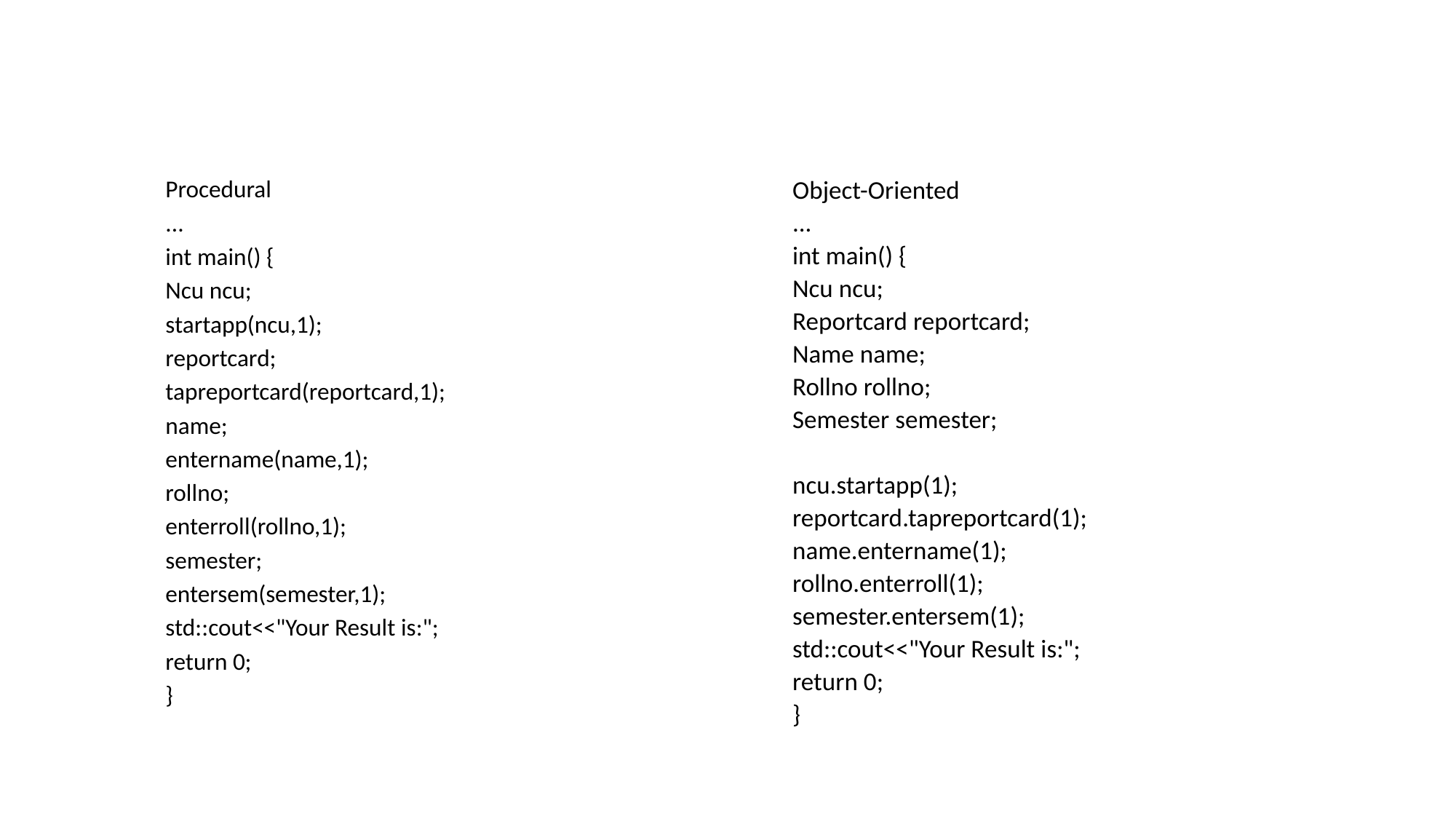

Procedural
...
int main() {
Ncu ncu;
startapp(ncu,1);
reportcard;
tapreportcard(reportcard,1);
name;
entername(name,1);
rollno;
enterroll(rollno,1);
semester;
entersem(semester,1);
std::cout<<"Your Result is:";
return 0;
}
Object-Oriented
...
int main() {
Ncu ncu;
Reportcard reportcard;
Name name;
Rollno rollno;
Semester semester;

ncu.startapp(1);
reportcard.tapreportcard(1);
name.entername(1);
rollno.enterroll(1);
semester.entersem(1);
std::cout<<"Your Result is:";
return 0;
}